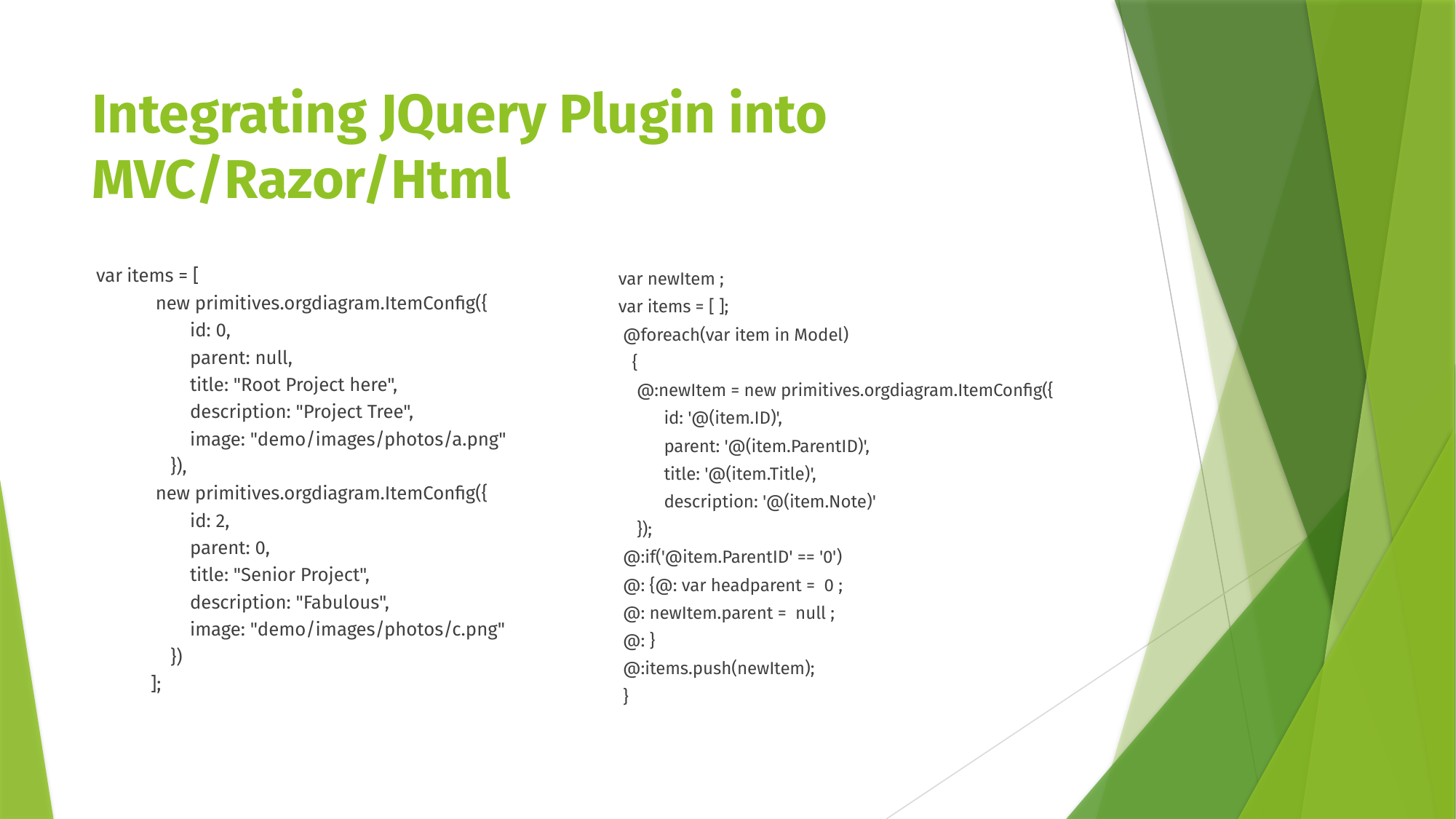

# Integrating JQuery Plugin into MVC/Razor/Html
 var items = [
             new primitives.orgdiagram.ItemConfig({
                    id: 0,
                    parent: null,
                    title: "Root Project here",
                    description: "Project Tree",
                    image: "demo/images/photos/a.png"
                }),
             new primitives.orgdiagram.ItemConfig({
                    id: 2,
                    parent: 0,
                    title: "Senior Project",
                    description: "Fabulous",
                    image: "demo/images/photos/c.png"
                })
            ];

var newItem ;
var items = [ ];
 @foreach(var item in Model)
   {
    @:newItem = new primitives.orgdiagram.ItemConfig({
          id: '@(item.ID)',
          parent: '@(item.ParentID)',
          title: '@(item.Title)',
          description: '@(item.Note)'
    });
 @:if('@item.ParentID' == '0')
 @: {@: var headparent =  0 ;
 @: newItem.parent =  null ;
 @: }
 @:items.push(newItem);
 }